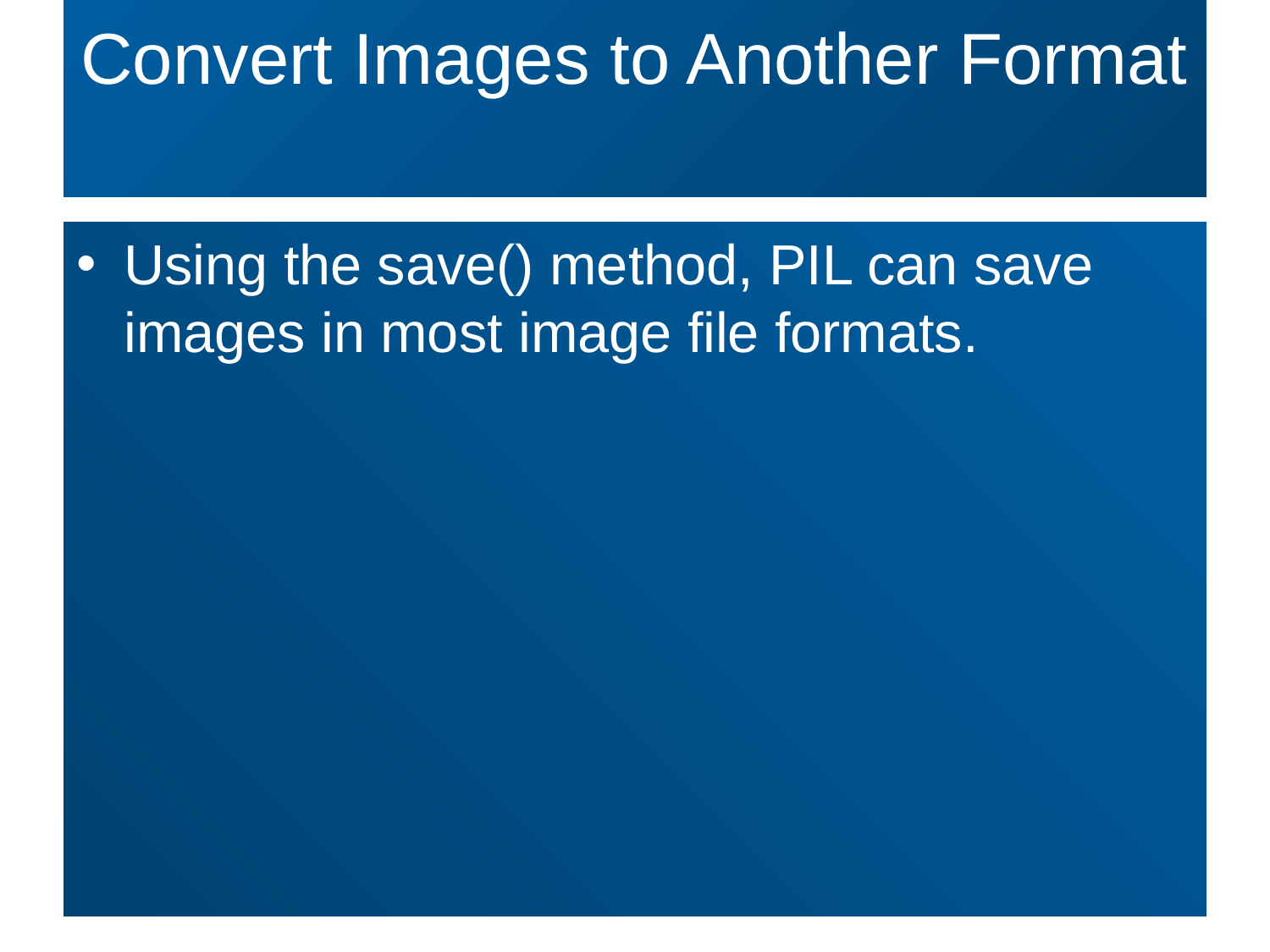

# Convert Images to Another Format
Using the save() method, PIL can save images in most image file formats.